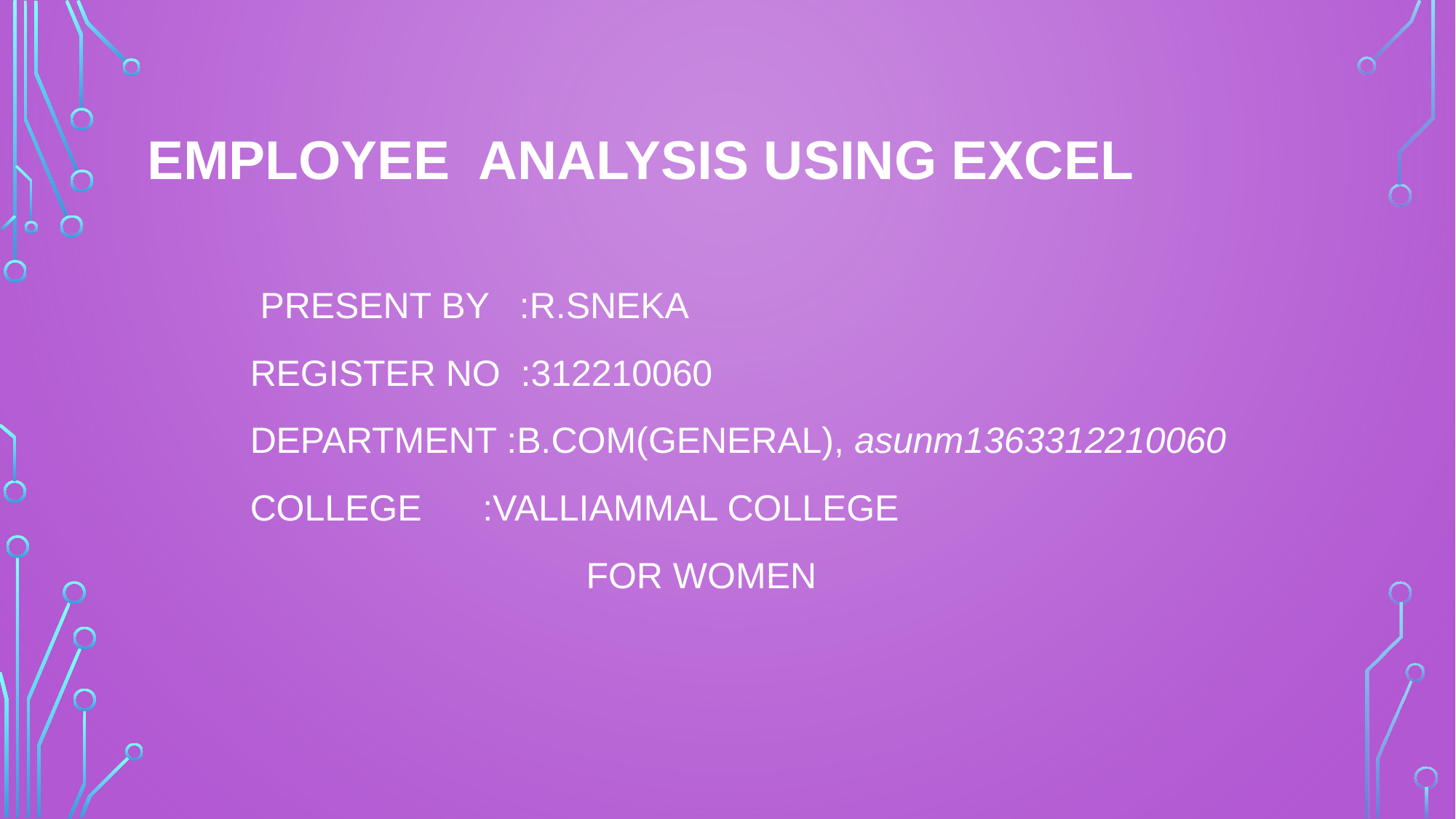

# EMPLOYEE  ANALYSIS USING EXCEL
 PRESENT BY   :R.SNEKA
REGISTER NO  :312210060
DEPARTMENT :B.COM(GENERAL), asunm1363312210060
COLLEGE      :VALLIAMMAL COLLEGE
                                 FOR WOMEN